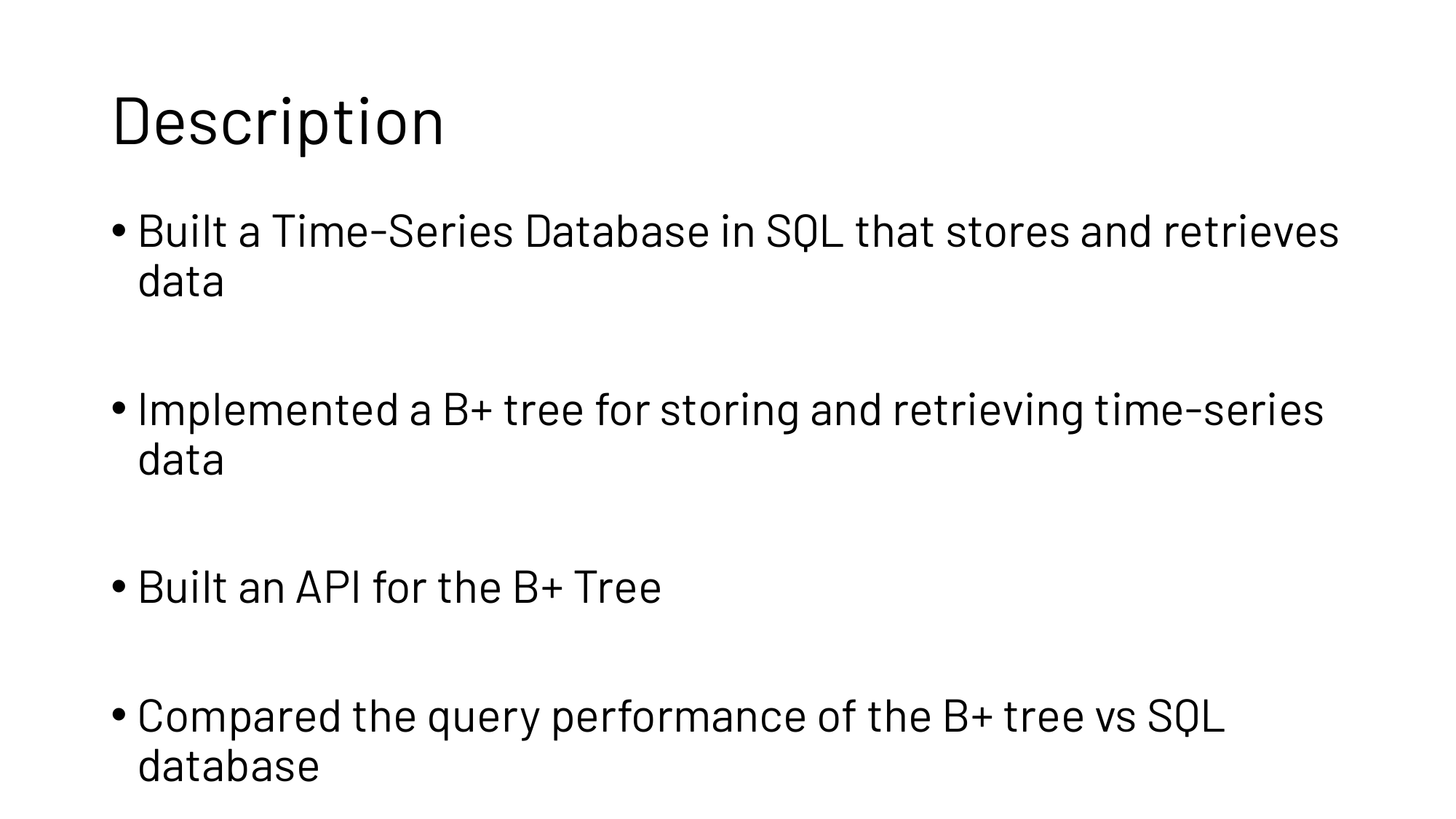

# Description
Built a Time-Series Database in SQL that stores and retrieves data

Implemented a B+ tree for storing and retrieving time-series data

Built an API for the B+ Tree

Compared the query performance of the B+ tree vs SQL database